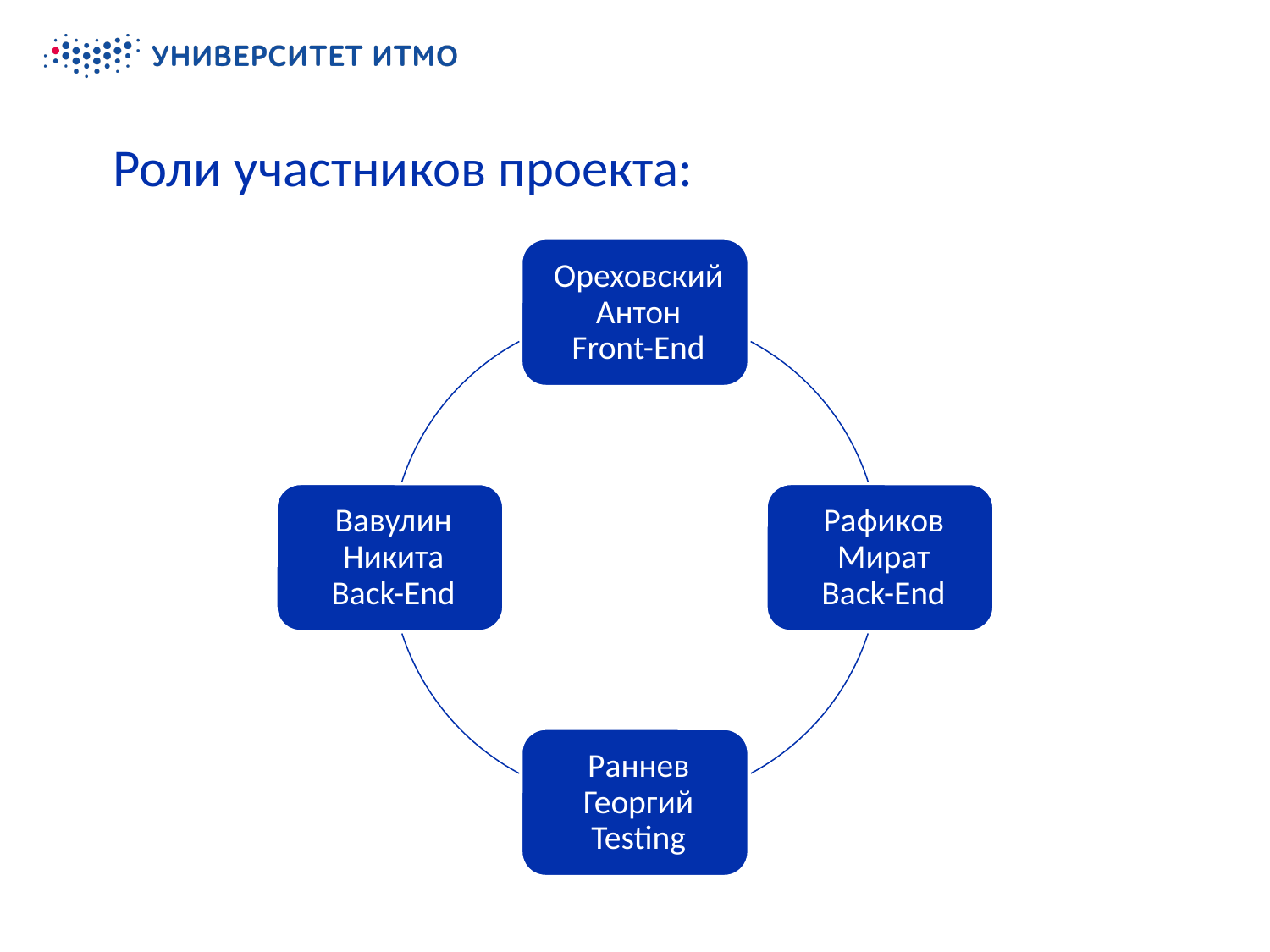

# Роли участников проекта:
Ореховский Антон
Front-End
Рафиков Мират
Back-End
Раннев Георгий
Testing
Вавулин Никита
Back-End